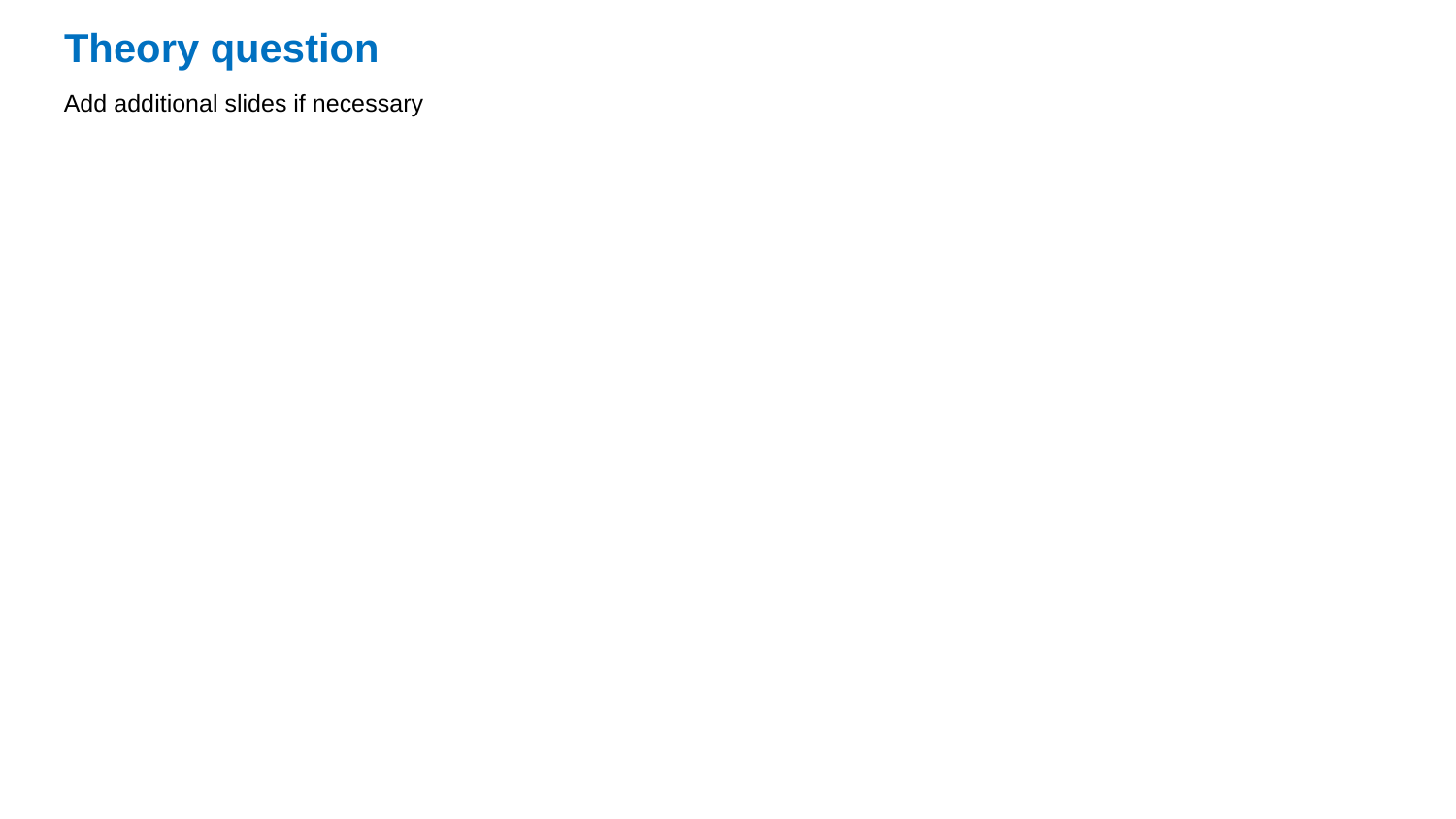

Theory question
Add additional slides if necessary